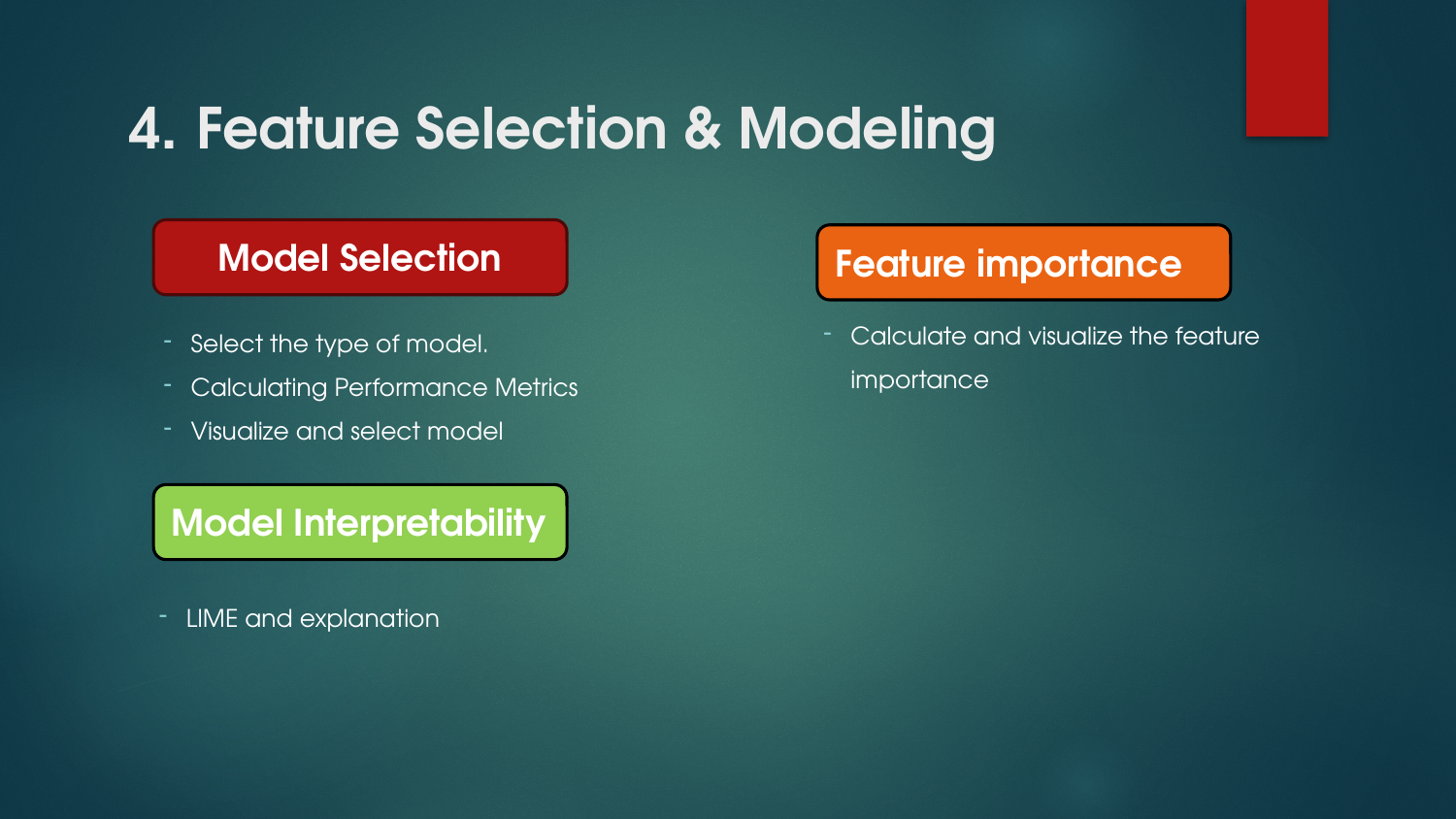

# 4. Feature Selection & Modeling
Model Selection
Feature importance
Calculate and visualize the feature importance

Select the type of model.
Calculating Performance Metrics
Visualize and select model
Model Interpretability
LIME and explanation